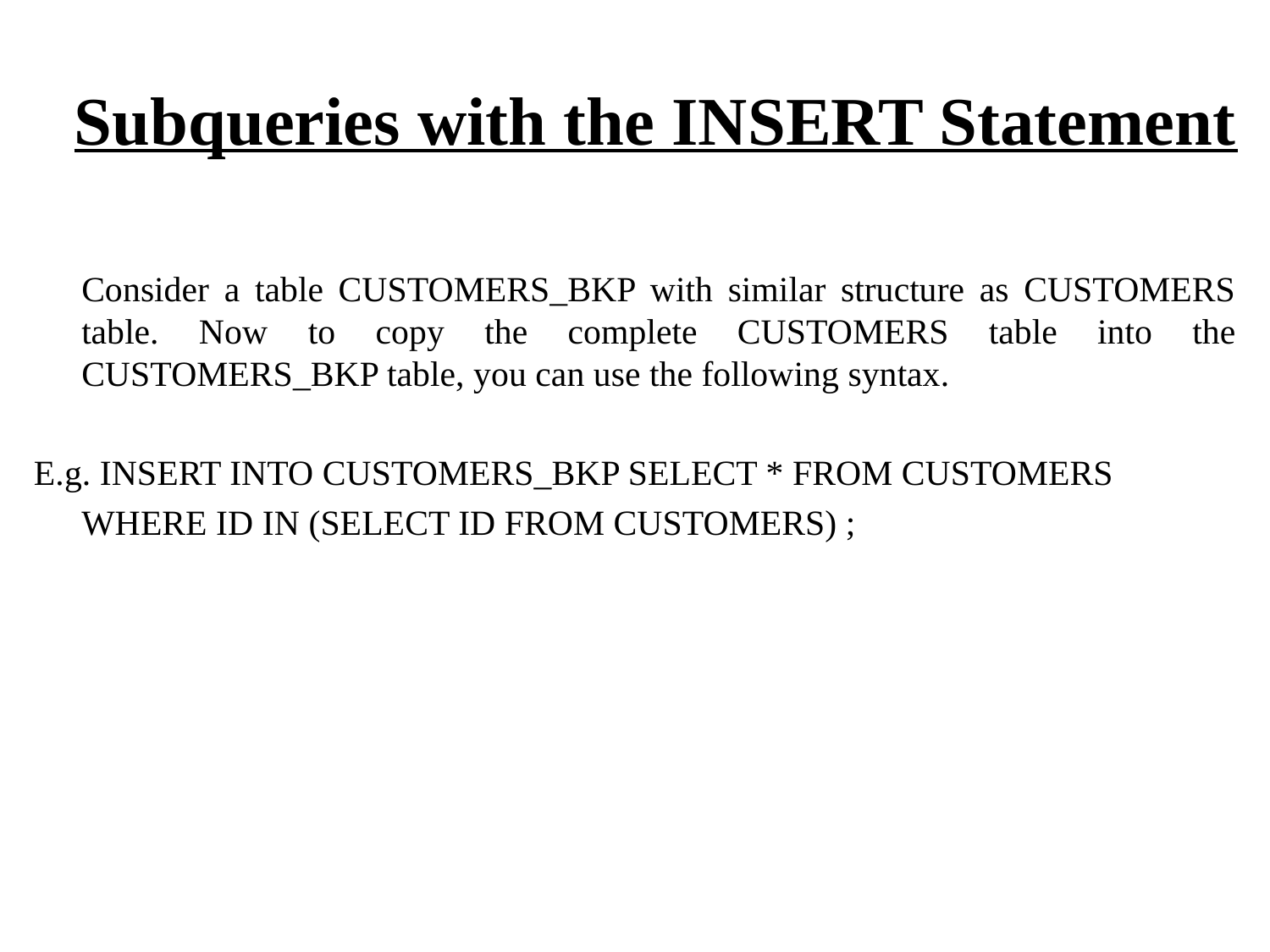

# Subqueries with the INSERT Statement
	Consider a table CUSTOMERS_BKP with similar structure as CUSTOMERS table. Now to copy the complete CUSTOMERS table into the CUSTOMERS_BKP table, you can use the following syntax.

E.g. INSERT INTO CUSTOMERS_BKP SELECT * FROM CUSTOMERS
	WHERE ID IN (SELECT ID FROM CUSTOMERS) ;